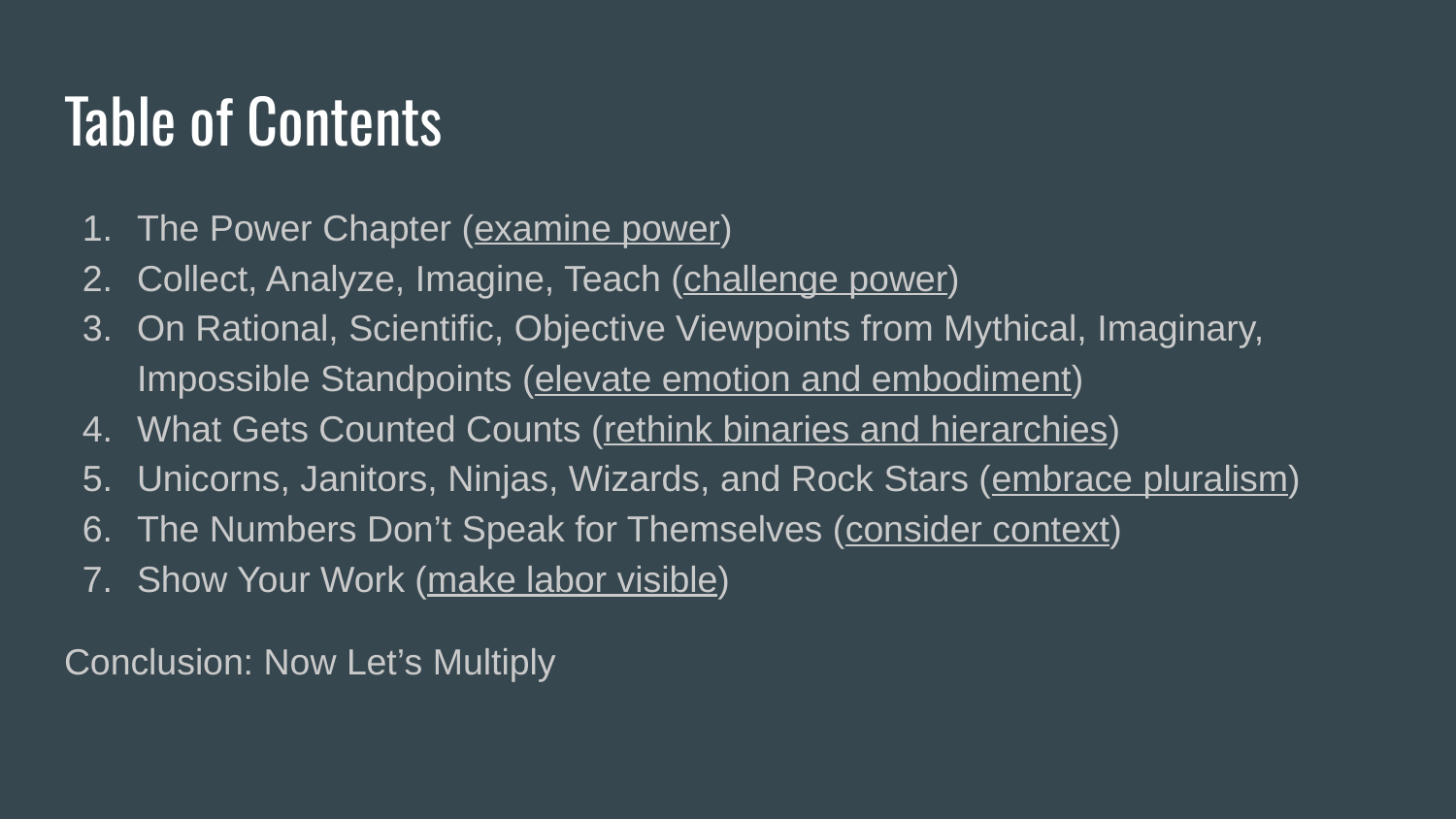

# Table of Contents
The Power Chapter (examine power)
Collect, Analyze, Imagine, Teach (challenge power)
On Rational, Scientific, Objective Viewpoints from Mythical, Imaginary, Impossible Standpoints (elevate emotion and embodiment)
What Gets Counted Counts (rethink binaries and hierarchies)
Unicorns, Janitors, Ninjas, Wizards, and Rock Stars (embrace pluralism)
The Numbers Don’t Speak for Themselves (consider context)
Show Your Work (make labor visible)
Conclusion: Now Let’s Multiply